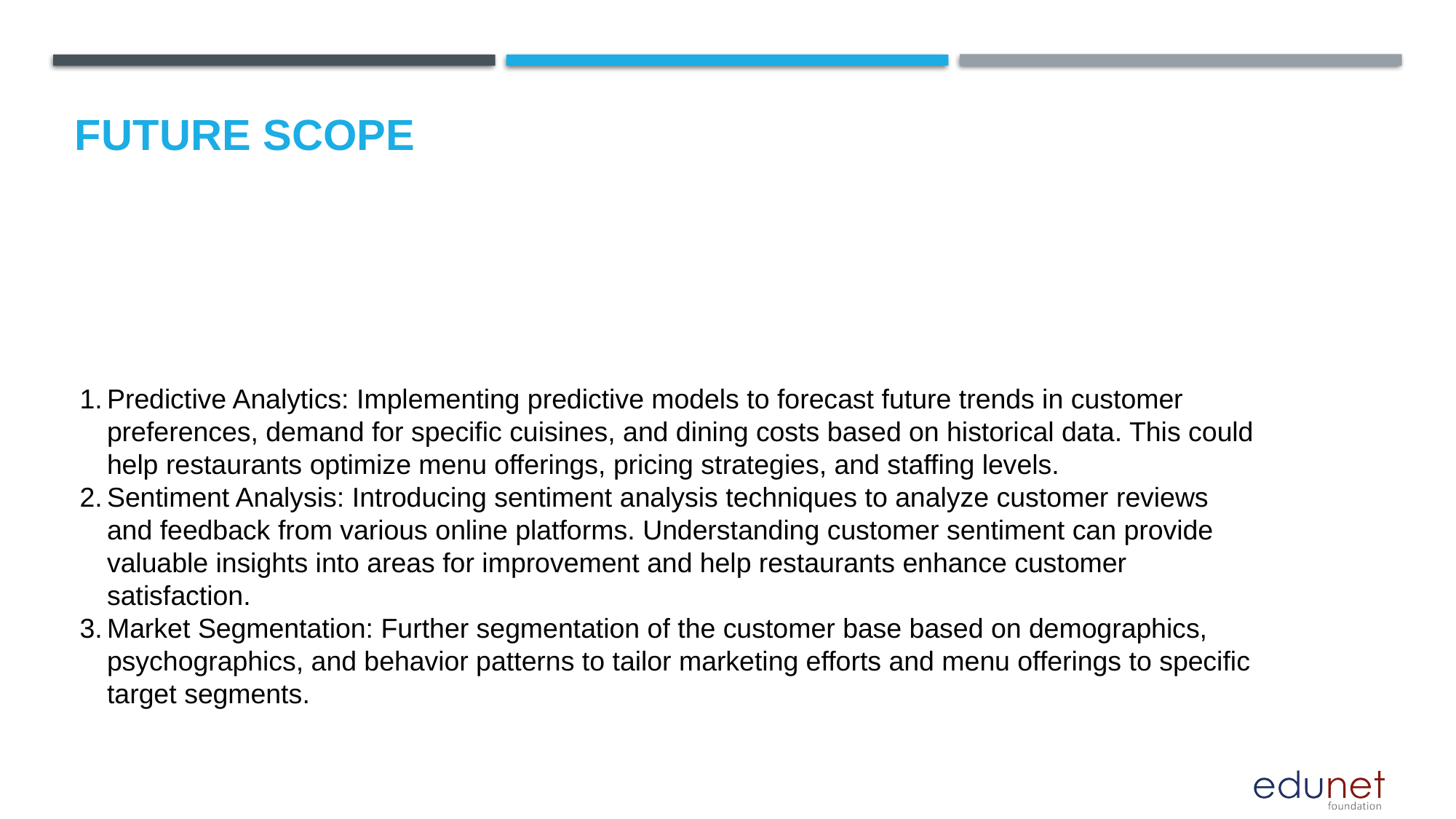

Future scope

Predictive Analytics: Implementing predictive models to forecast future trends in customer preferences, demand for specific cuisines, and dining costs based on historical data. This could help restaurants optimize menu offerings, pricing strategies, and staffing levels.
Sentiment Analysis: Introducing sentiment analysis techniques to analyze customer reviews and feedback from various online platforms. Understanding customer sentiment can provide valuable insights into areas for improvement and help restaurants enhance customer satisfaction.
Market Segmentation: Further segmentation of the customer base based on demographics, psychographics, and behavior patterns to tailor marketing efforts and menu offerings to specific target segments.